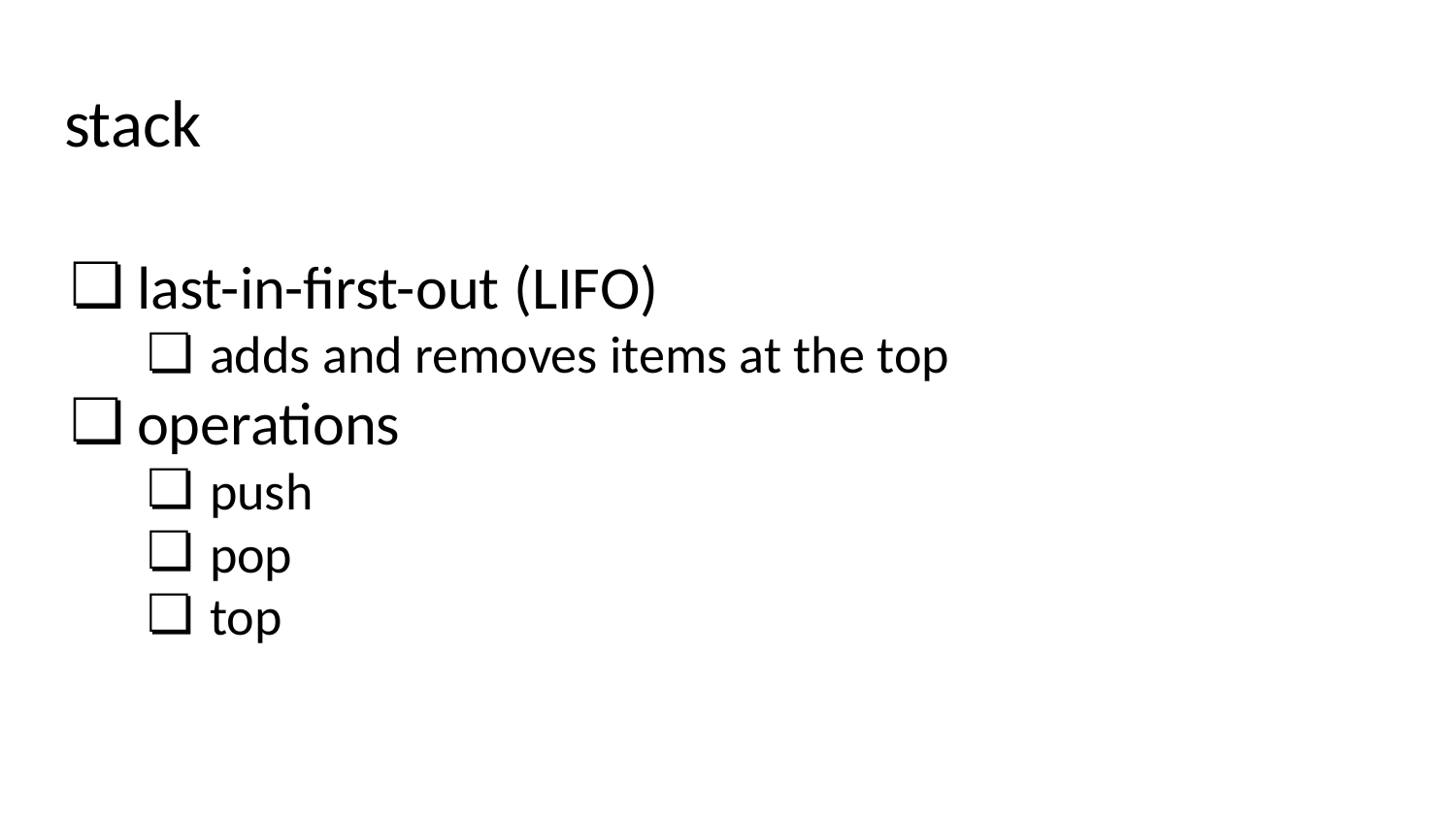

# stack
last-in-first-out (LIFO)
adds and removes items at the top
operations
push
pop
top